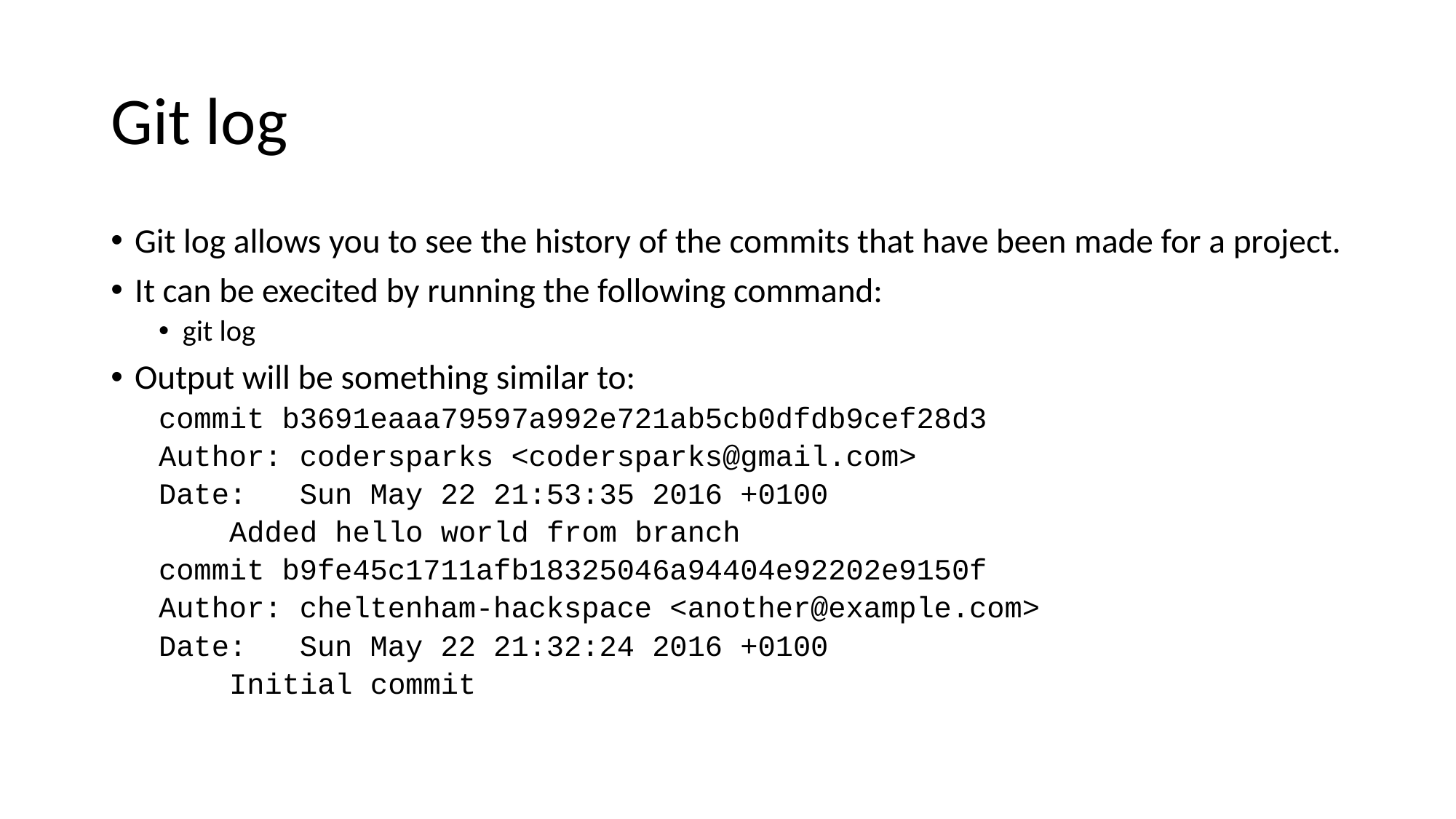

# Git log
Git log allows you to see the history of the commits that have been made for a project.
It can be execited by running the following command:
git log
Output will be something similar to:
commit b3691eaaa79597a992e721ab5cb0dfdb9cef28d3
Author: codersparks <codersparks@gmail.com>
Date:   Sun May 22 21:53:35 2016 +0100
    Added hello world from branch
commit b9fe45c1711afb18325046a94404e92202e9150f
Author: cheltenham-hackspace <another@example.com>
Date:   Sun May 22 21:32:24 2016 +0100
    Initial commit